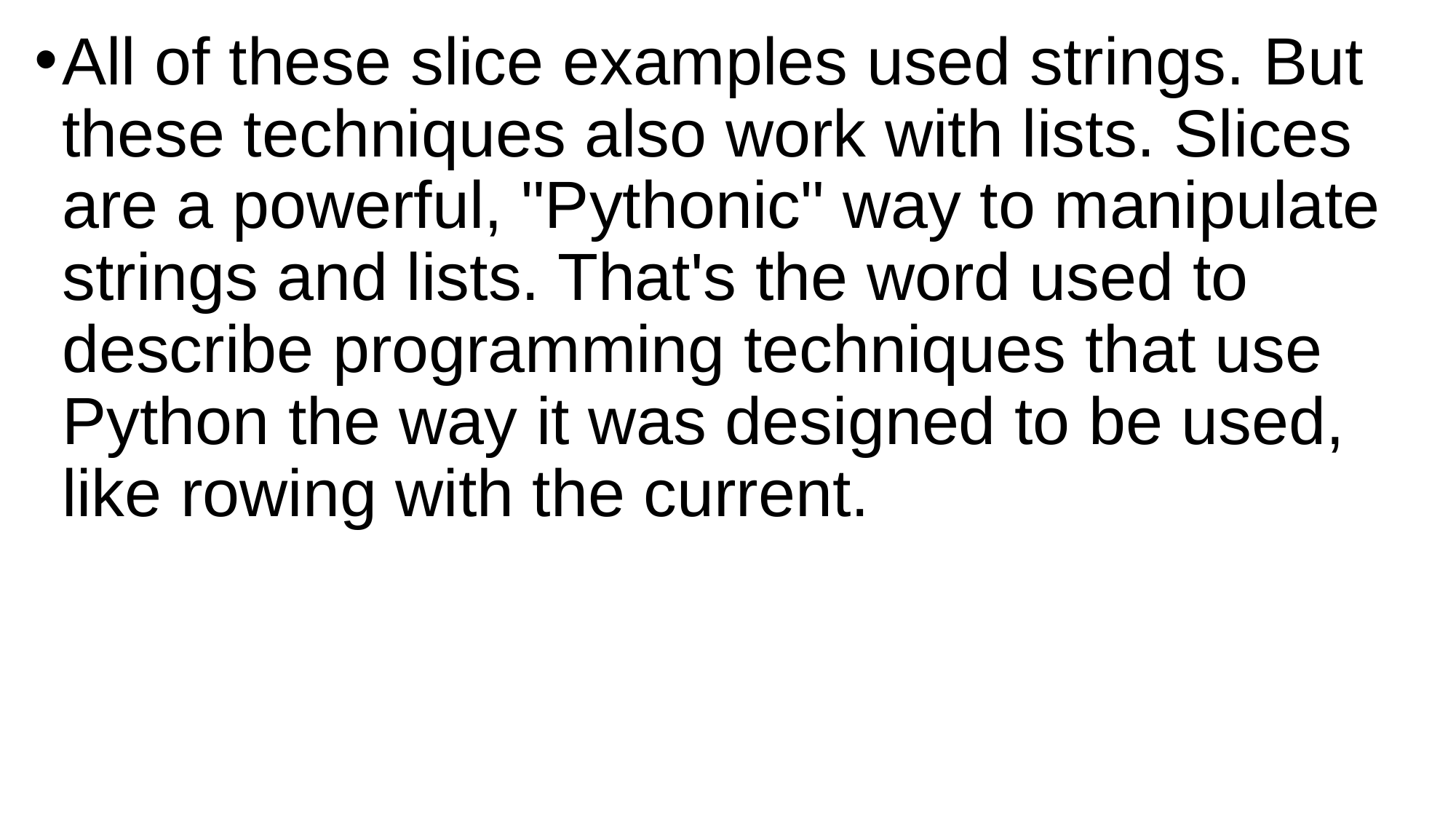

All of these slice examples used strings. But these techniques also work with lists. Slices are a powerful, "Pythonic" way to manipulate strings and lists. That's the word used to describe programming techniques that use Python the way it was designed to be used, like rowing with the current.